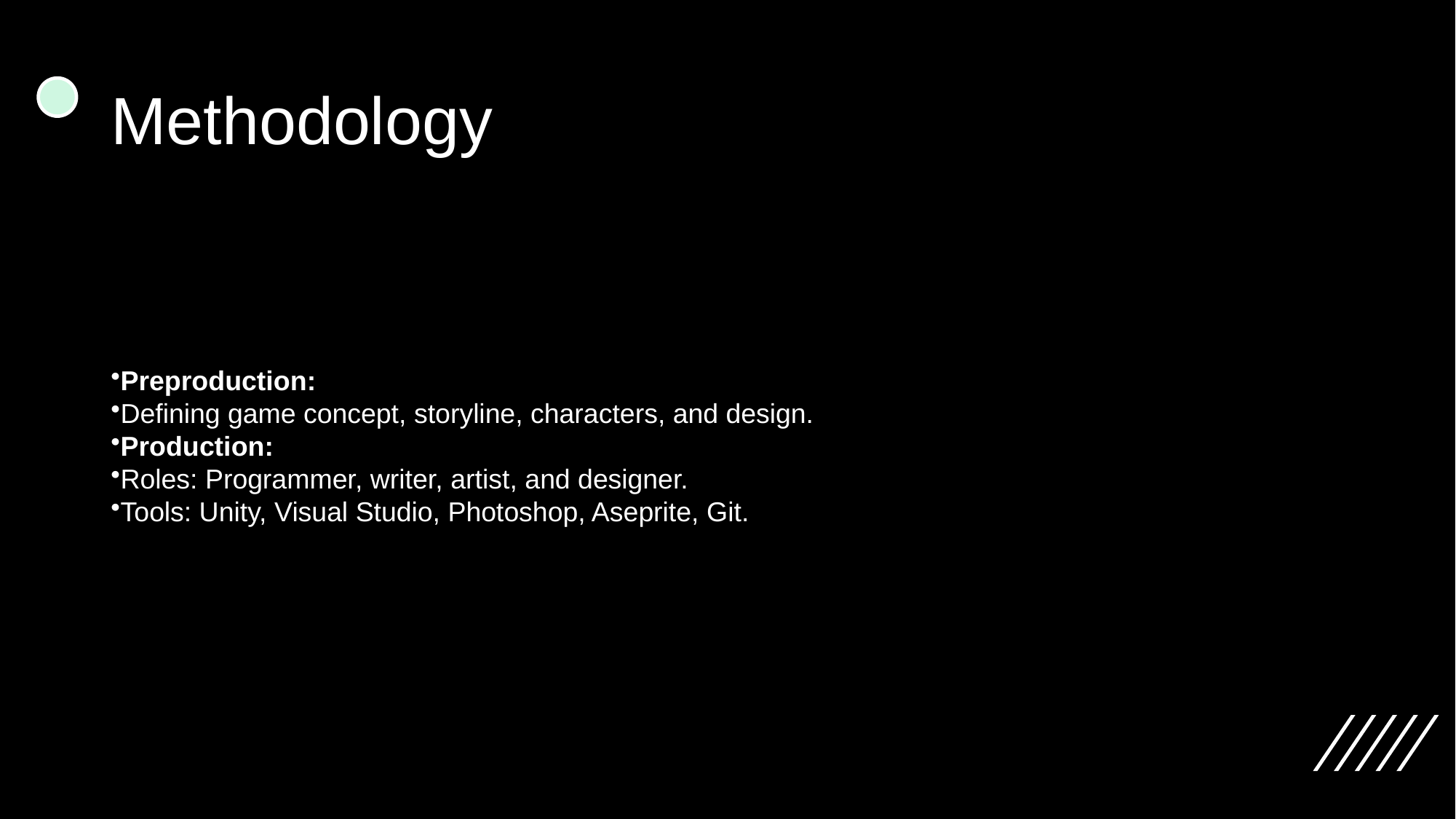

# Methodology
Preproduction:
Defining game concept, storyline, characters, and design.
Production:
Roles: Programmer, writer, artist, and designer.
Tools: Unity, Visual Studio, Photoshop, Aseprite, Git.